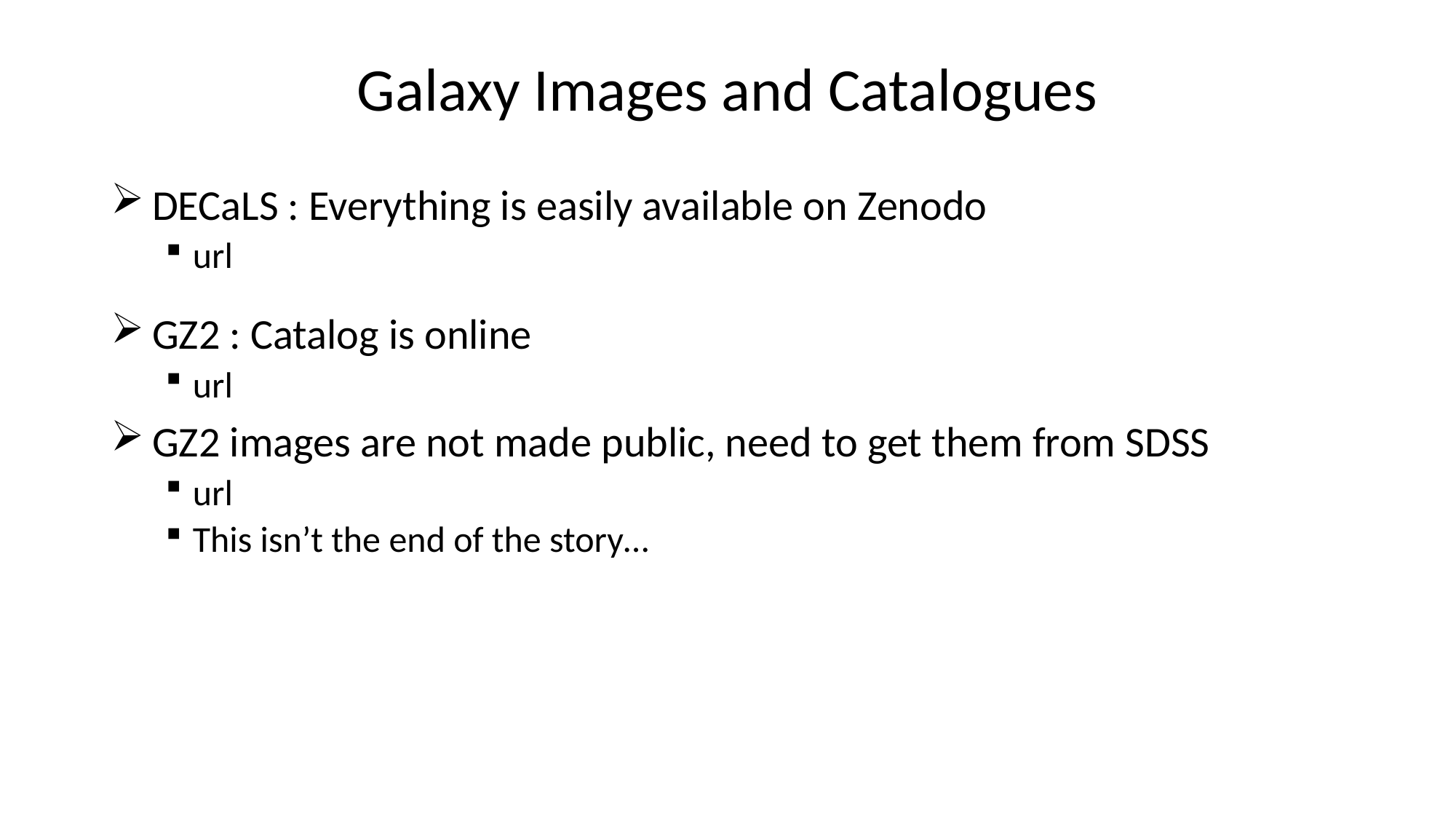

# Galaxy Images and Catalogues
DECaLS : Everything is easily available on Zenodo
url
GZ2 : Catalog is online
url
GZ2 images are not made public, need to get them from SDSS
url
This isn’t the end of the story…